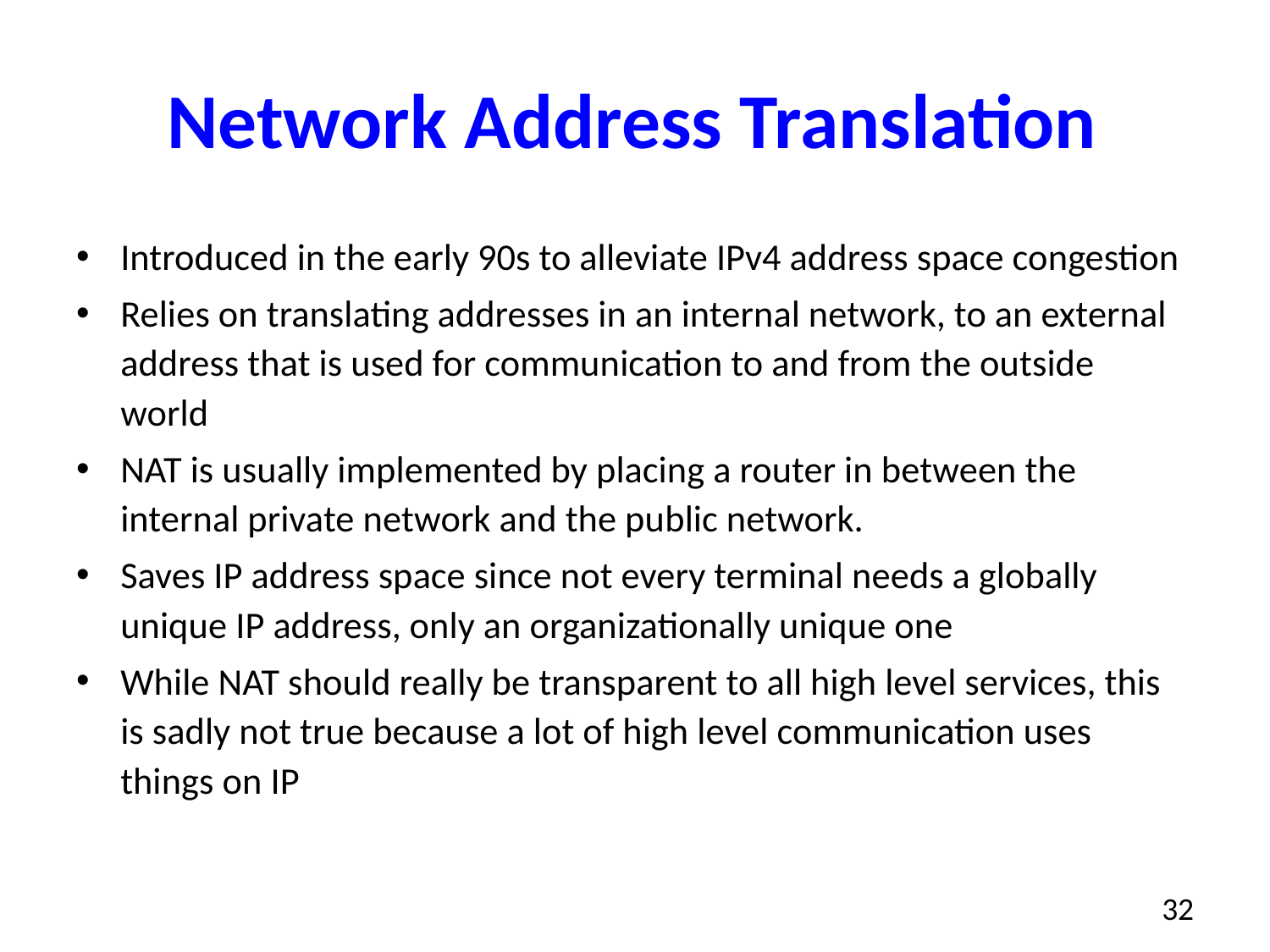

# Network Address Translation
Introduced in the early 90s to alleviate IPv4 address space congestion
Relies on translating addresses in an internal network, to an external address that is used for communication to and from the outside world
NAT is usually implemented by placing a router in between the internal private network and the public network.
Saves IP address space since not every terminal needs a globally unique IP address, only an organizationally unique one
While NAT should really be transparent to all high level services, this is sadly not true because a lot of high level communication uses things on IP
32